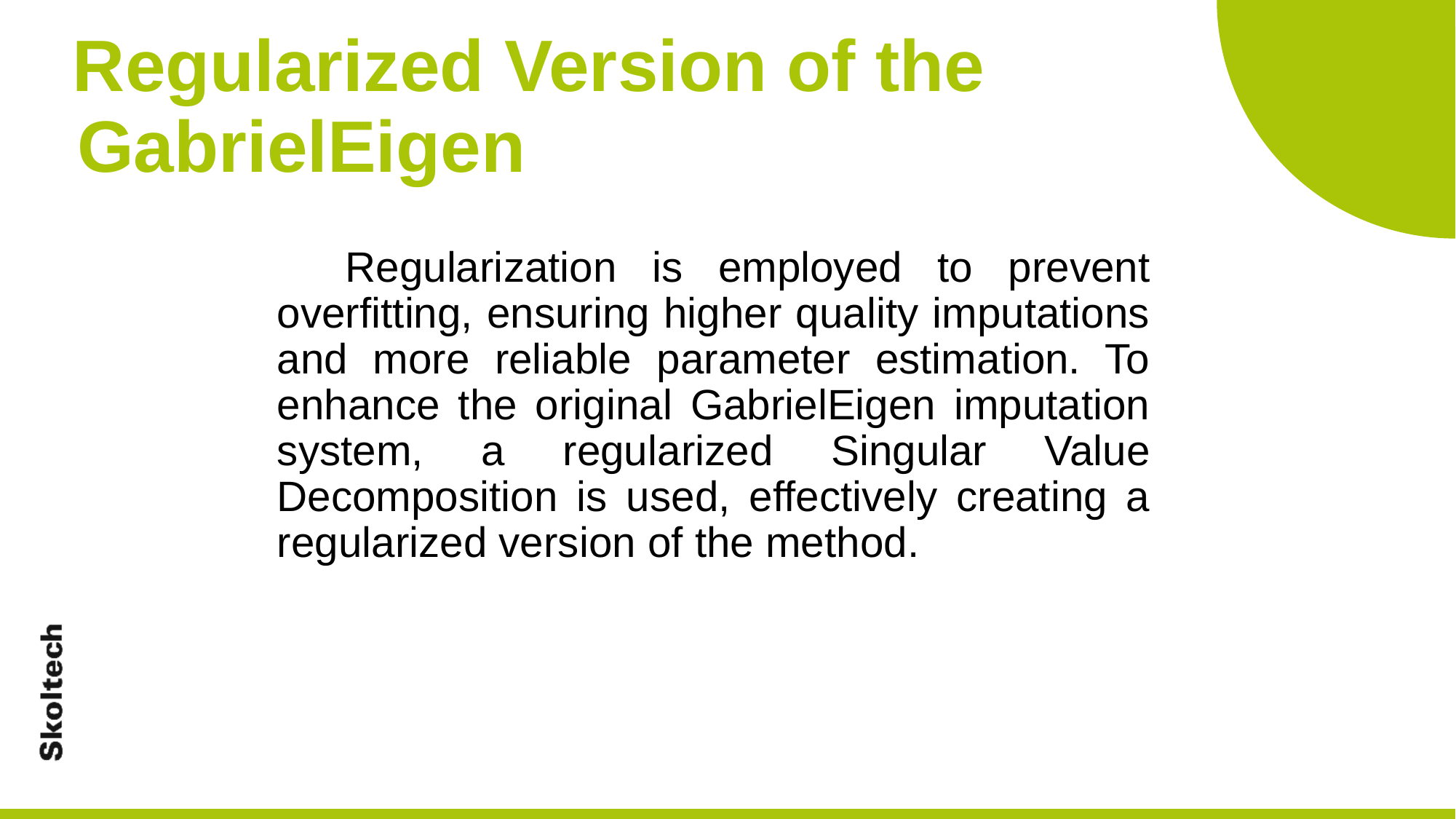

Regularized Version of the GabrielEigen
   Regularization is employed to prevent overfitting, ensuring higher quality imputations and more reliable parameter estimation. To enhance the original GabrielEigen imputation system, a regularized Singular Value Decomposition is used, effectively creating a regularized version of the method.